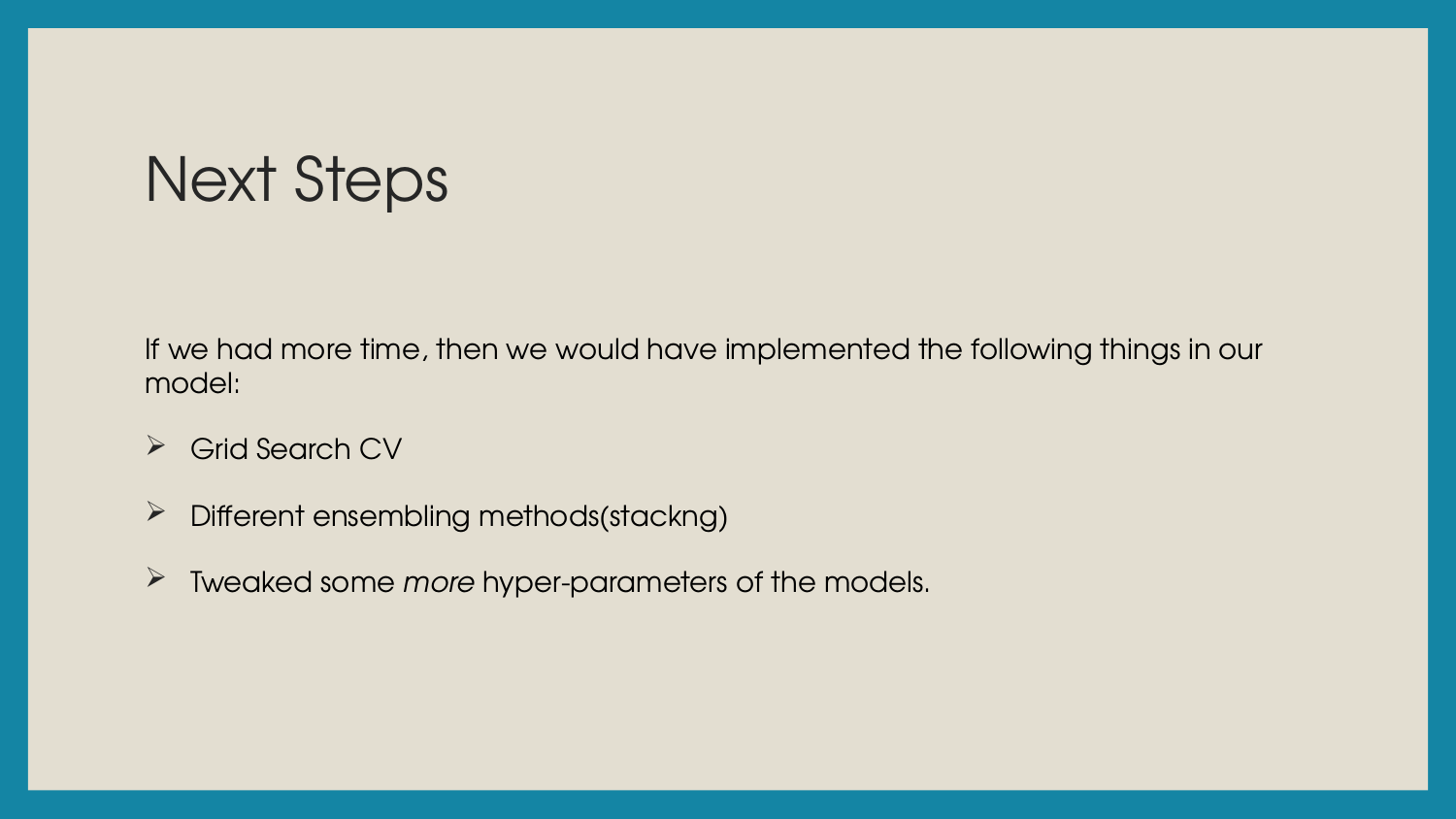

# Next Steps
If we had more time, then we would have implemented the following things in our model:
Grid Search CV
Different ensembling methods(stackng)
Tweaked some more hyper-parameters of the models.